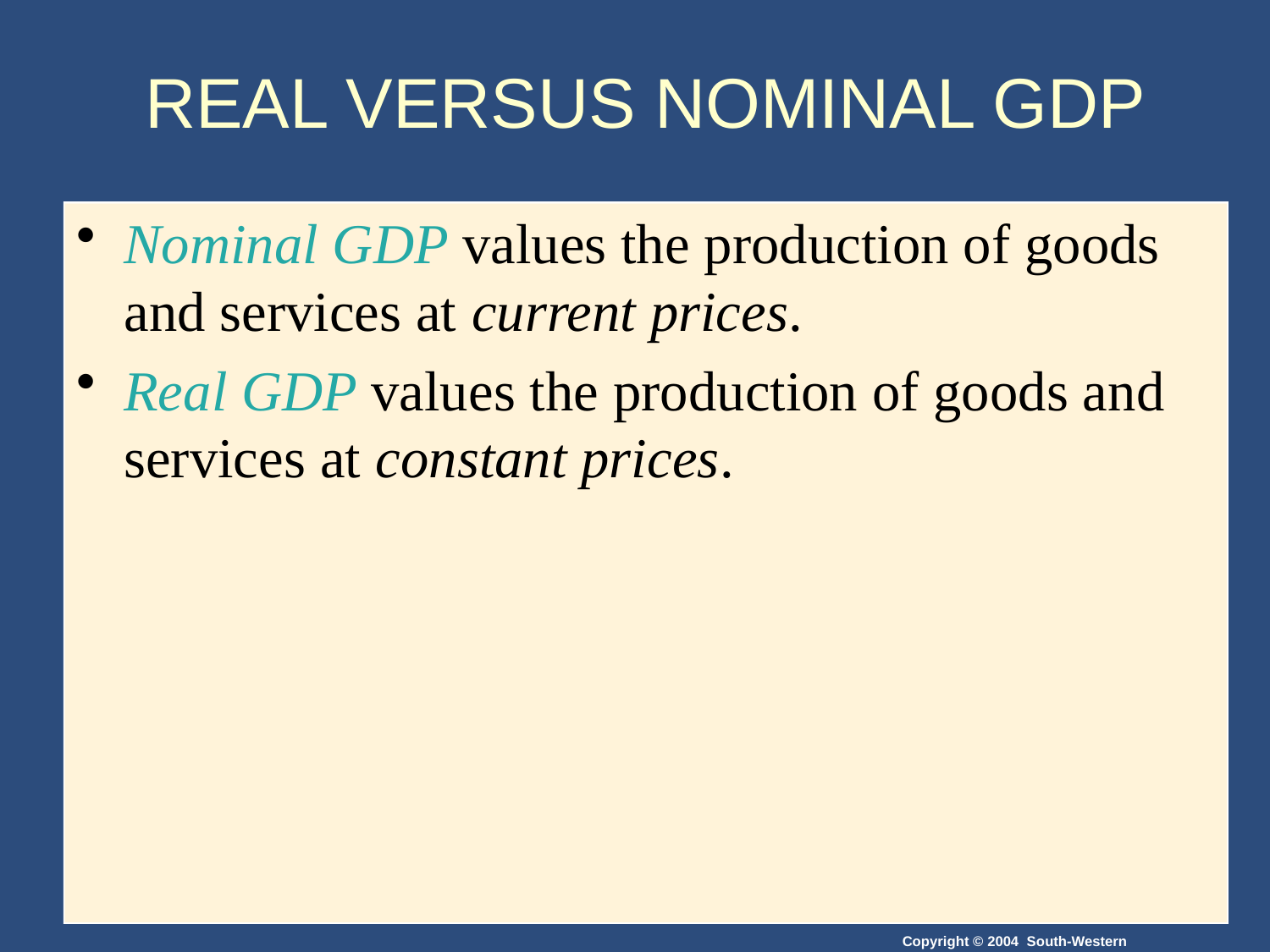

# REAL VERSUS NOMINAL GDP
Nominal GDP values the production of goods and services at current prices.
Real GDP values the production of goods and services at constant prices.